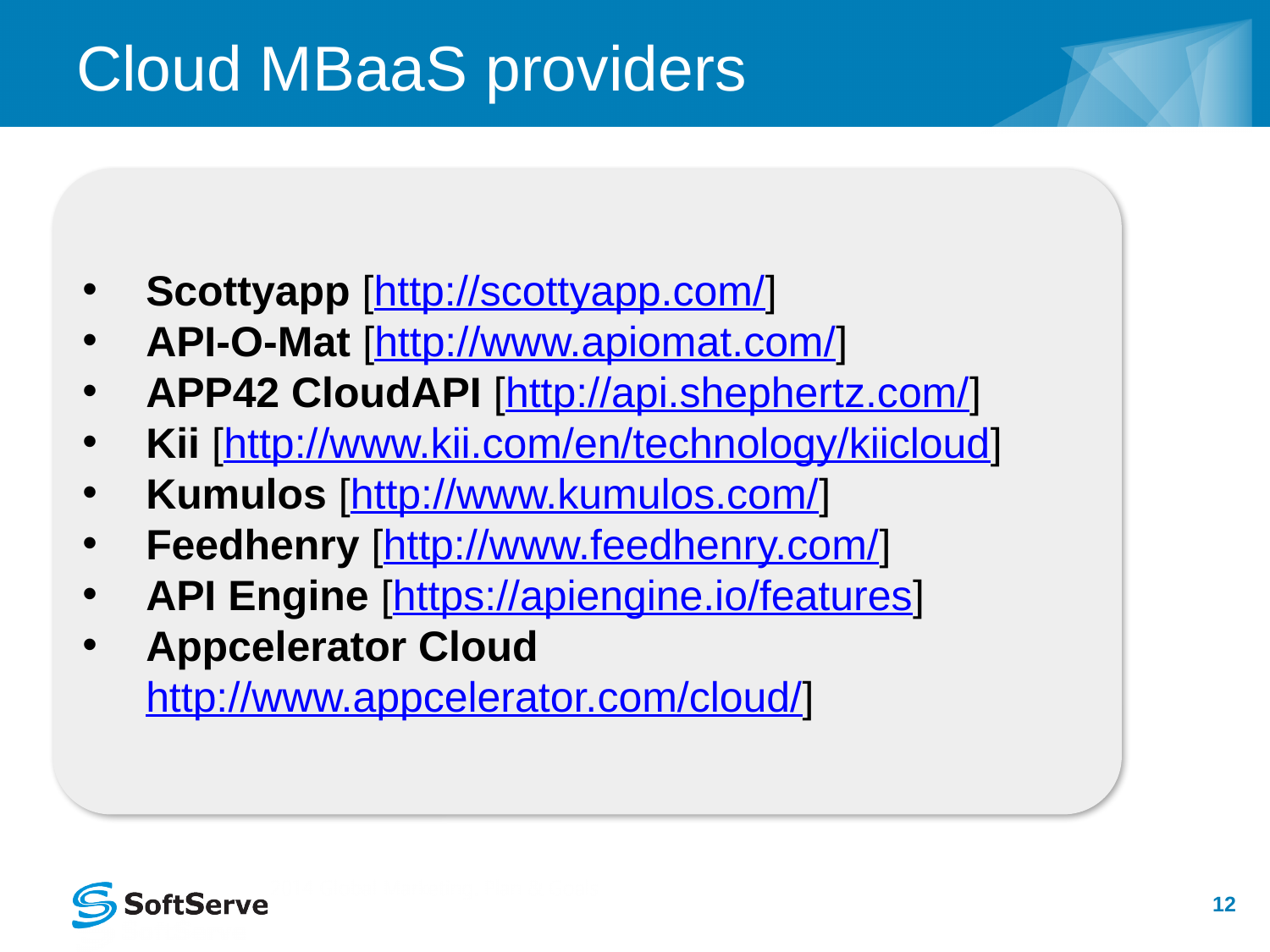

# Cloud MBaaS providers
Scottyapp [http://scottyapp.com/]
API-O-Mat [http://www.apiomat.com/]
APP42 CloudAPI [http://api.shephertz.com/]
Kii [http://www.kii.com/en/technology/kiicloud]
Kumulos [http://www.kumulos.com/]
Feedhenry [http://www.feedhenry.com/]
API Engine [https://apiengine.io/features]
Appcelerator Cloud            	http://www.appcelerator.com/cloud/]
12